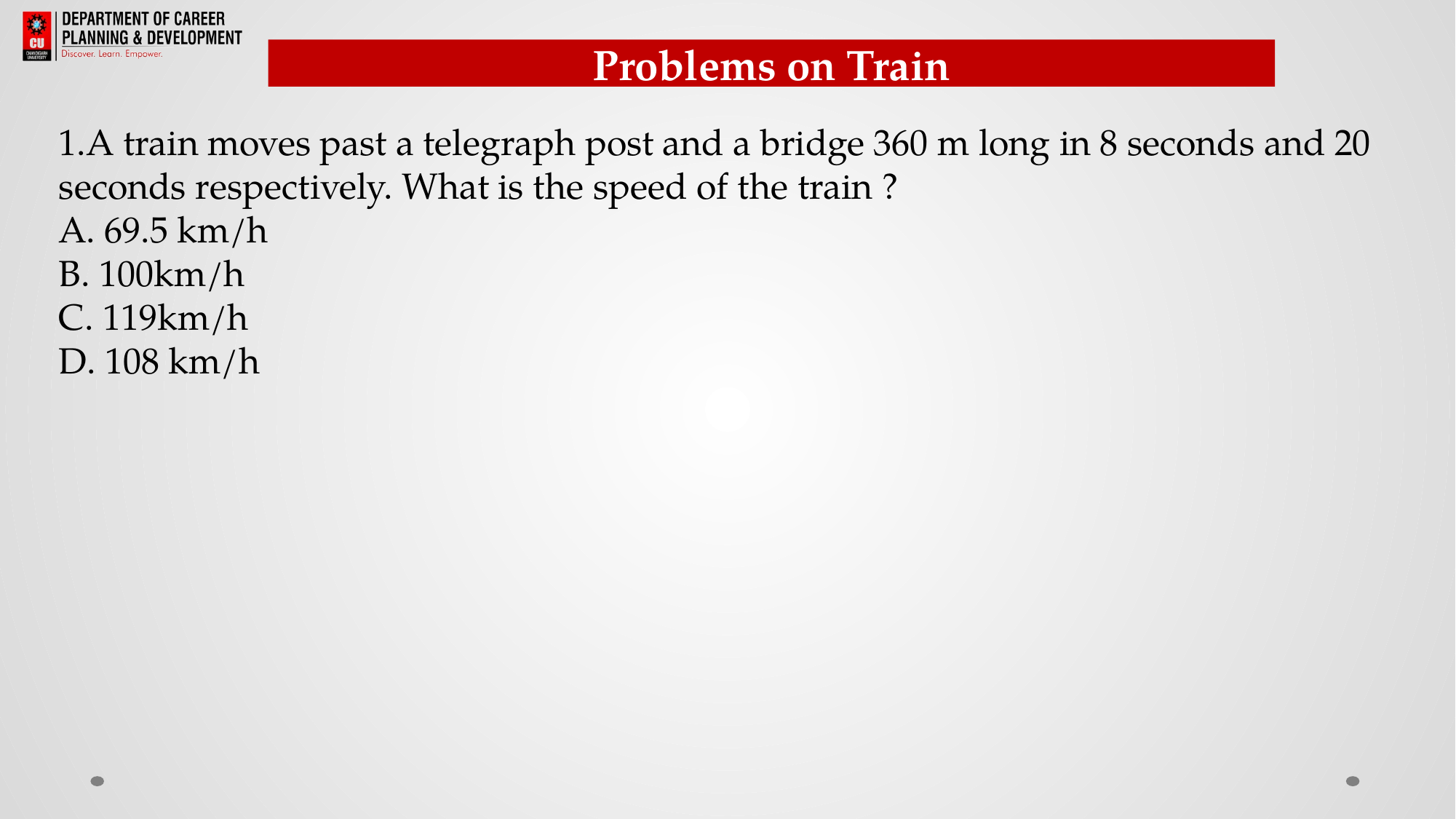

Problems on Train
1.A train moves past a telegraph post and a bridge 360 m long in 8 seconds and 20 seconds respectively. What is the speed of the train ?
A. 69.5 km/h
B. 100km/h
C. 119km/h
D. 108 km/h